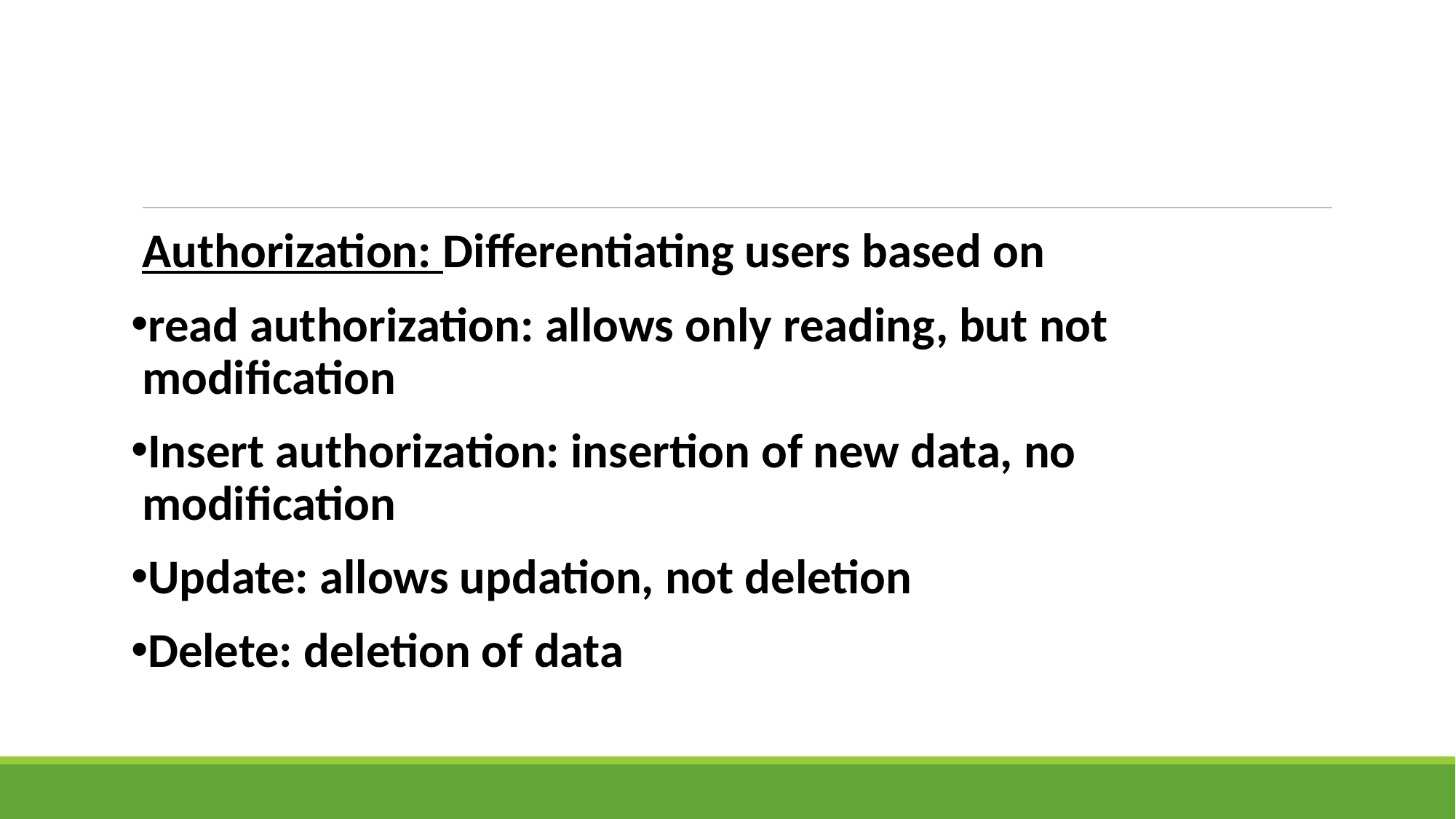

#
Authorization: Differentiating users based on
read authorization: allows only reading, but not modification
Insert authorization: insertion of new data, no modification
Update: allows updation, not deletion
Delete: deletion of data